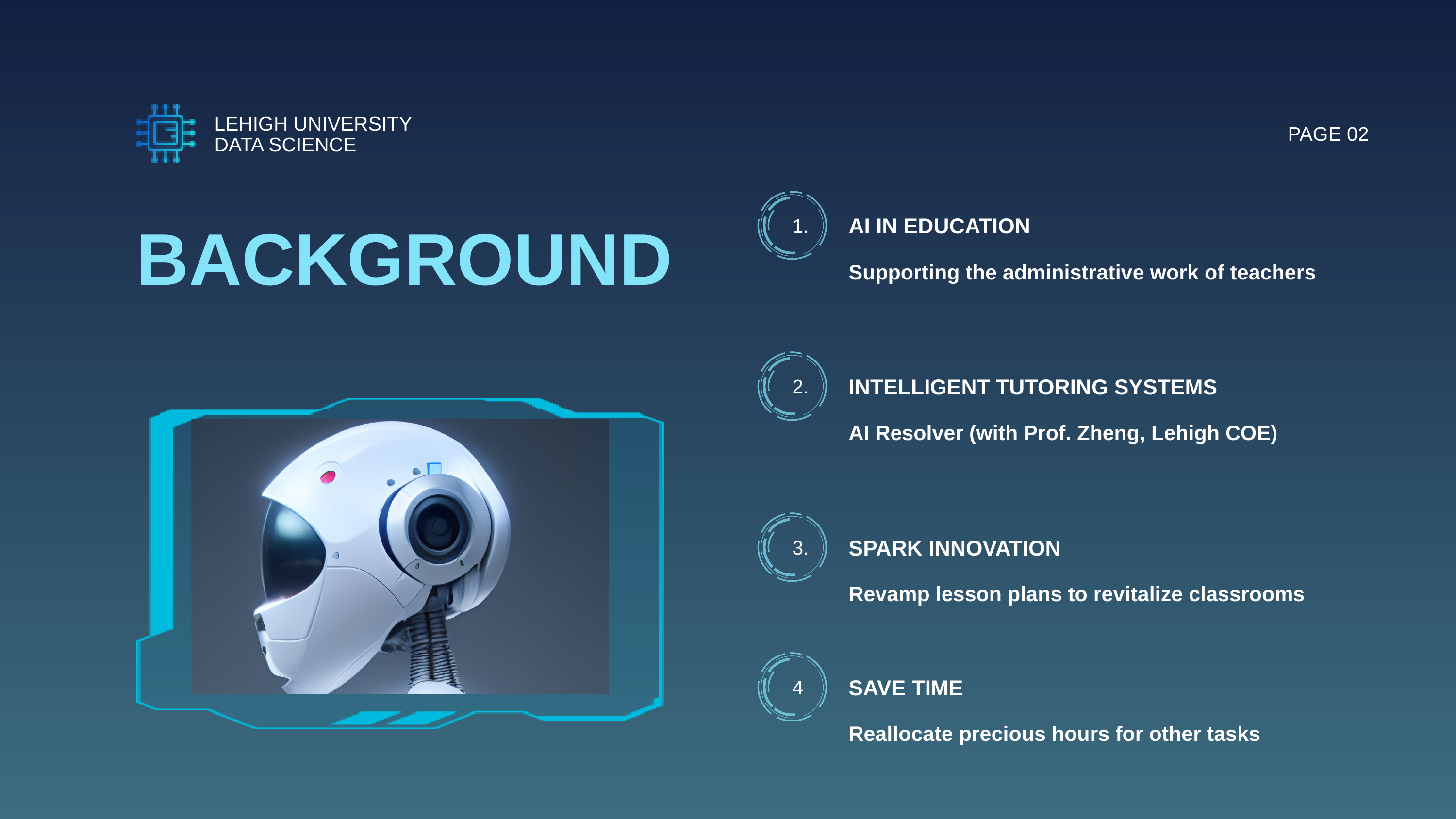

LEHIGH UNIVERSITY
DATA SCIENCE
PAGE 02

AI IN EDUCATION
1.
BACKGROUND
Supporting the administrative work of teachers

INTELLIGENT TUTORING SYSTEMS
2.

AI Resolver (with Prof. Zheng, Lehigh COE)

SPARK INNOVATION
3.
Revamp lesson plans to revitalize classrooms

SAVE TIME
4
Reallocate precious hours for other tasks